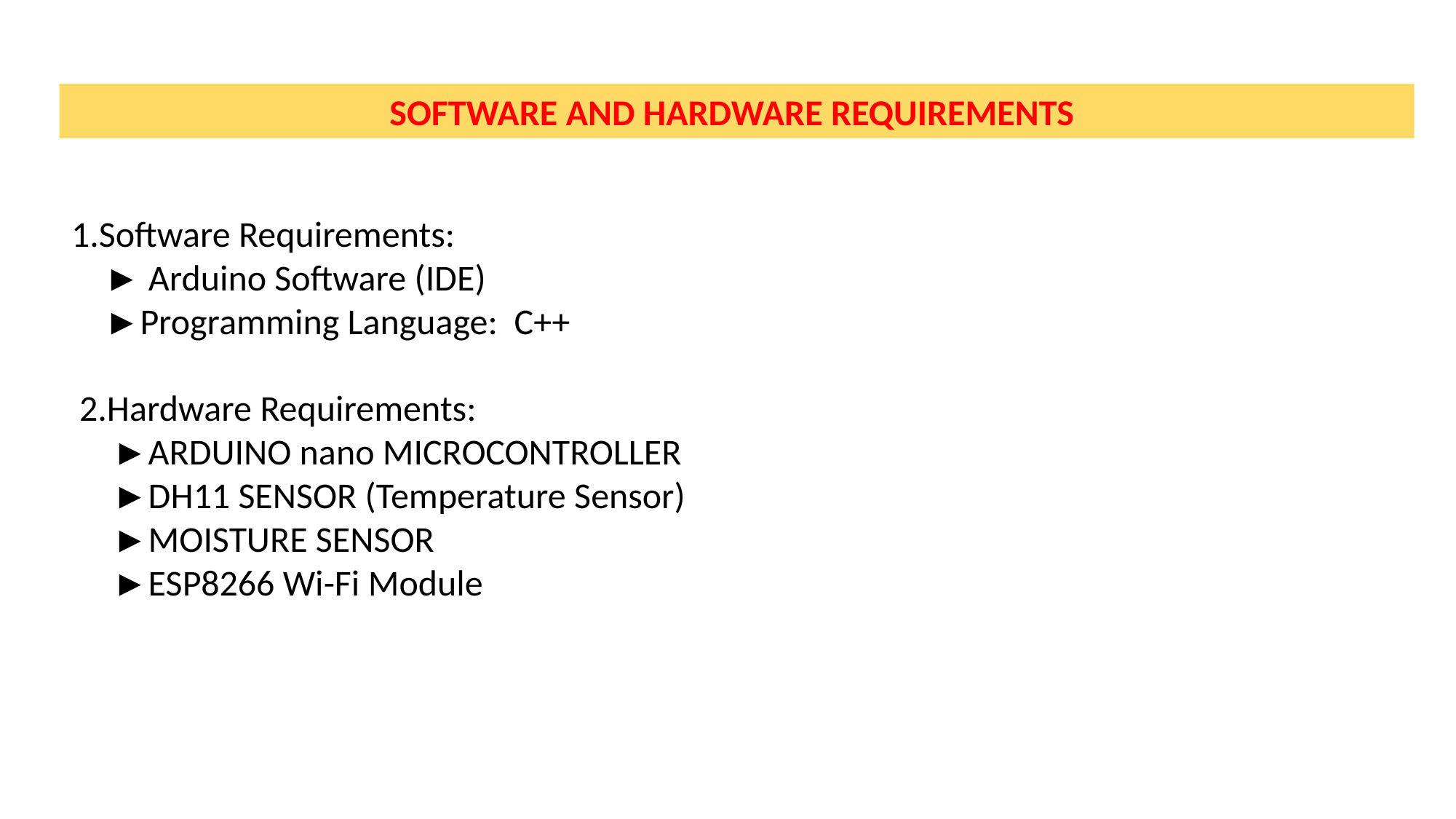

SOFTWARE AND HARDWARE REQUIREMENTS
1.Software Requirements:
    ► Arduino Software (IDE)
    ►Programming Language:  C++

2.Hardware Requirements:
    ►ARDUINO nano MICROCONTROLLER
    ►DH11 SENSOR (Temperature Sensor)
    ►MOISTURE SENSOR
    ►ESP8266 Wi-Fi Module